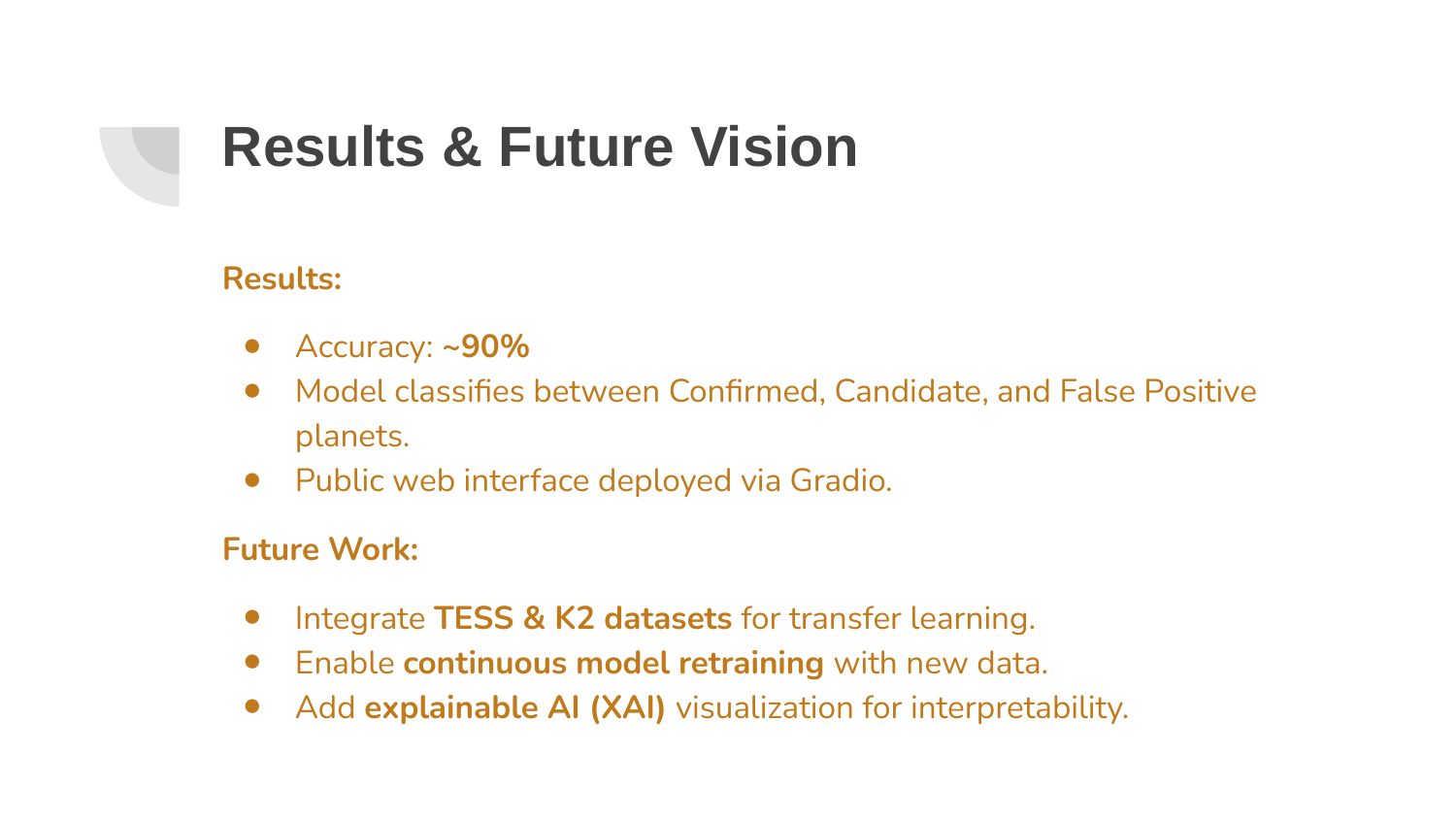

# Results & Future Vision
Results:
Accuracy: ~90%
Model classifies between Confirmed, Candidate, and False Positive planets.
Public web interface deployed via Gradio.
Future Work:
Integrate TESS & K2 datasets for transfer learning.
Enable continuous model retraining with new data.
Add explainable AI (XAI) visualization for interpretability.